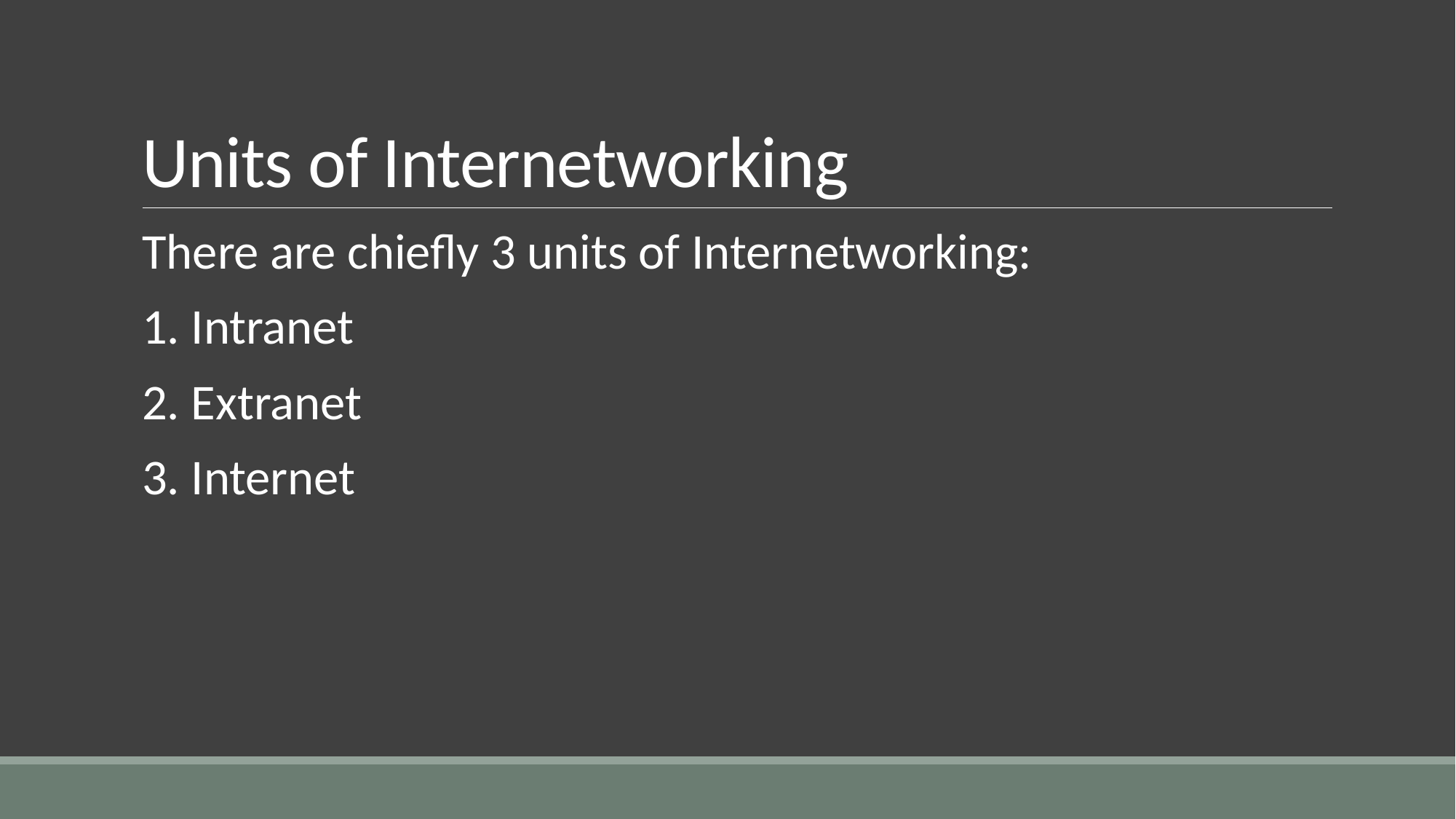

# Units of Internetworking
There are chiefly 3 units of Internetworking:
1. Intranet
2. Extranet
3. Internet